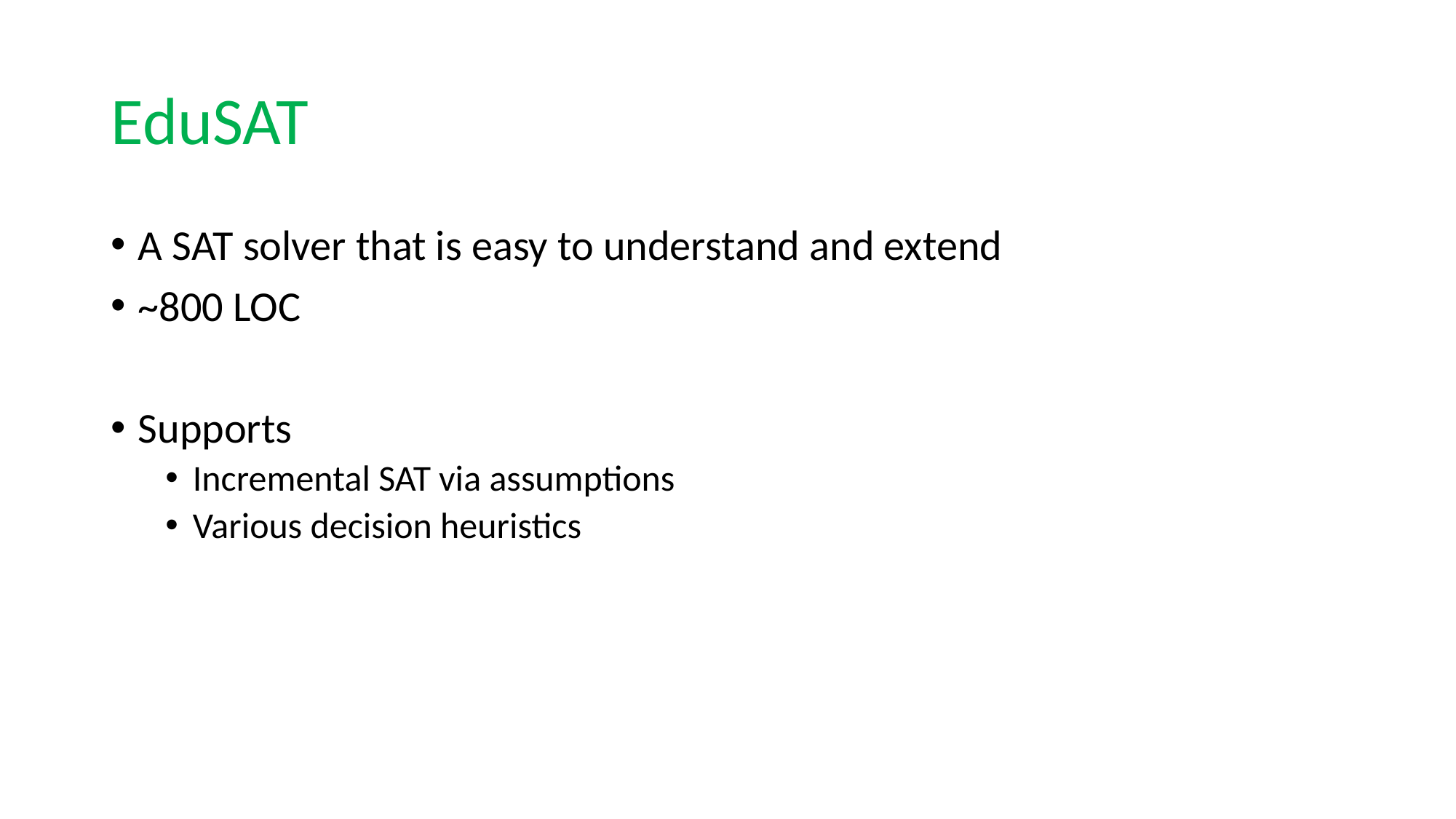

# EduSAT
A SAT solver that is easy to understand and extend
~800 LOC

Supports
Incremental SAT via assumptions
Various decision heuristics